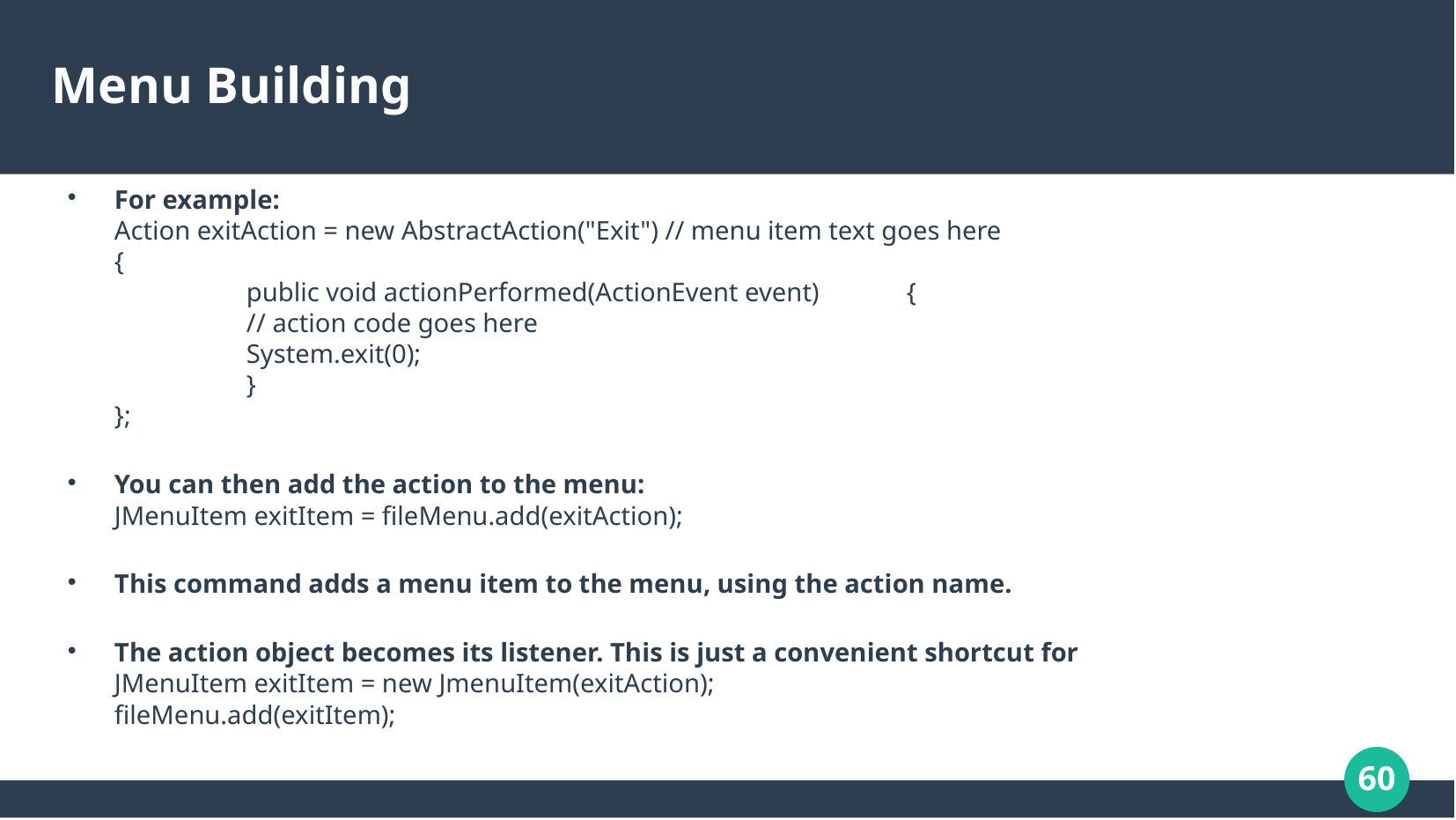

# Menu Building
For example:
Action exitAction = new AbstractAction("Exit") // menu item text goes here
{
	public void actionPerformed(ActionEvent event)	{
	// action code goes here
	System.exit(0);
	}
};
You can then add the action to the menu:
JMenuItem exitItem = fileMenu.add(exitAction);
This command adds a menu item to the menu, using the action name.
The action object becomes its listener. This is just a convenient shortcut for
JMenuItem exitItem = new JmenuItem(exitAction);
fileMenu.add(exitItem);